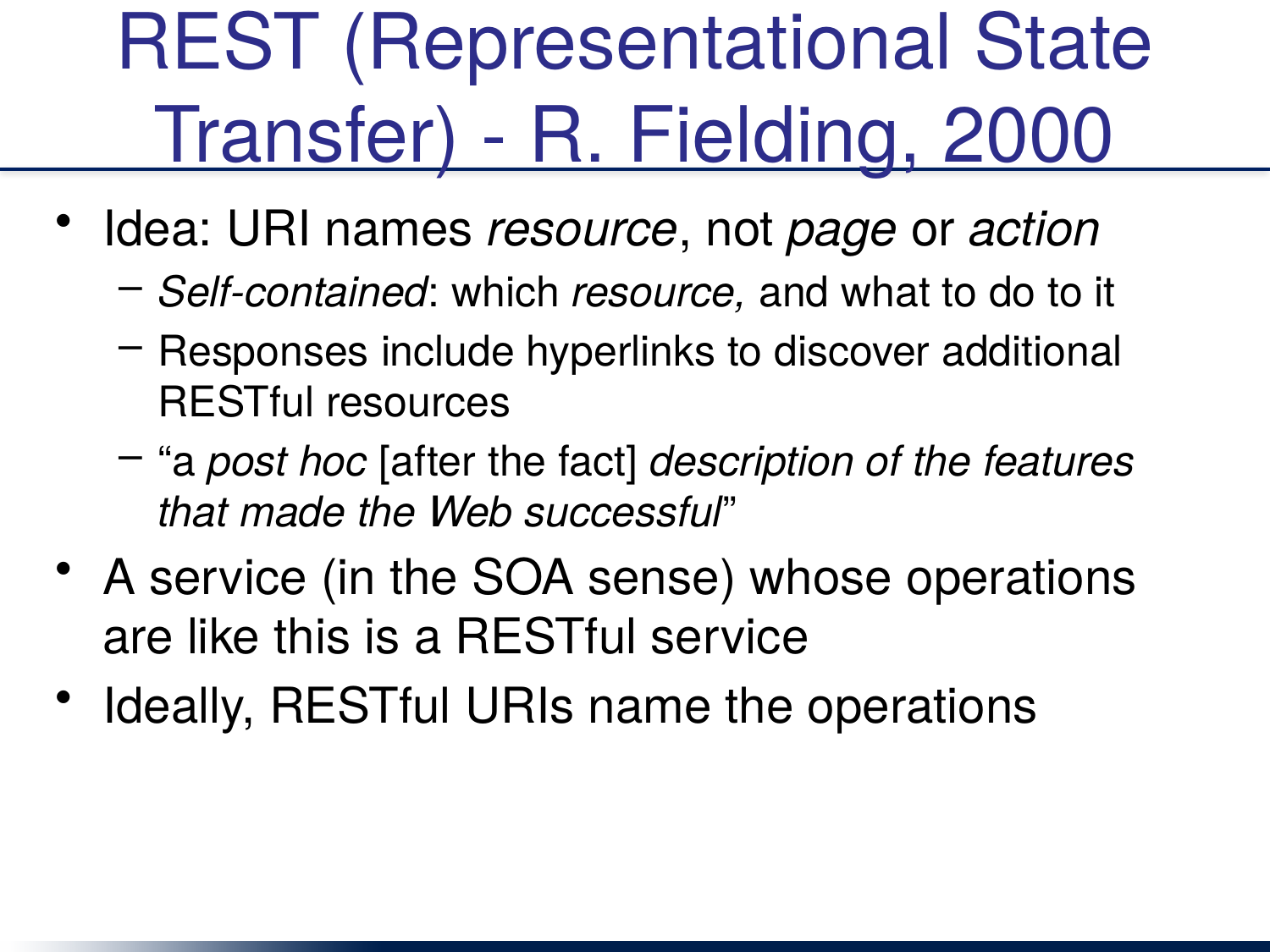

# REST (Representational State Transfer) - R. Fielding, 2000
Idea: URI names resource, not page or action
Self-contained: which resource, and what to do to it
Responses include hyperlinks to discover additional RESTful resources
“a post hoc [after the fact] description of the features that made the Web successful”
A service (in the SOA sense) whose operations are like this is a RESTful service
Ideally, RESTful URIs name the operations